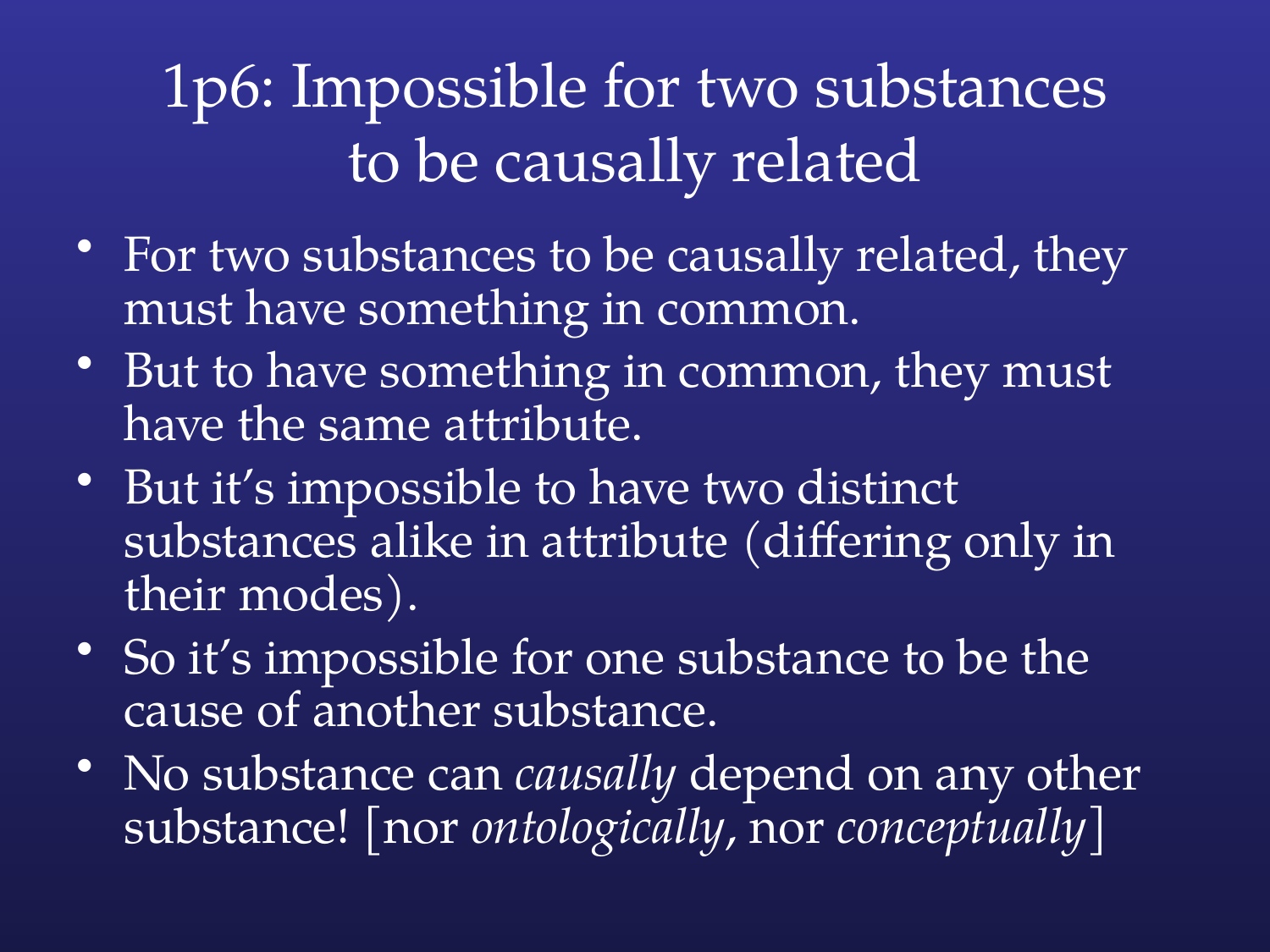

# 1p6: Impossible for two substances to be causally related
For two substances to be causally related, they must have something in common.
But to have something in common, they must have the same attribute.
But it’s impossible to have two distinct substances alike in attribute (differing only in their modes).
So it’s impossible for one substance to be the cause of another substance.
No substance can causally depend on any other substance! [nor ontologically, nor conceptually]